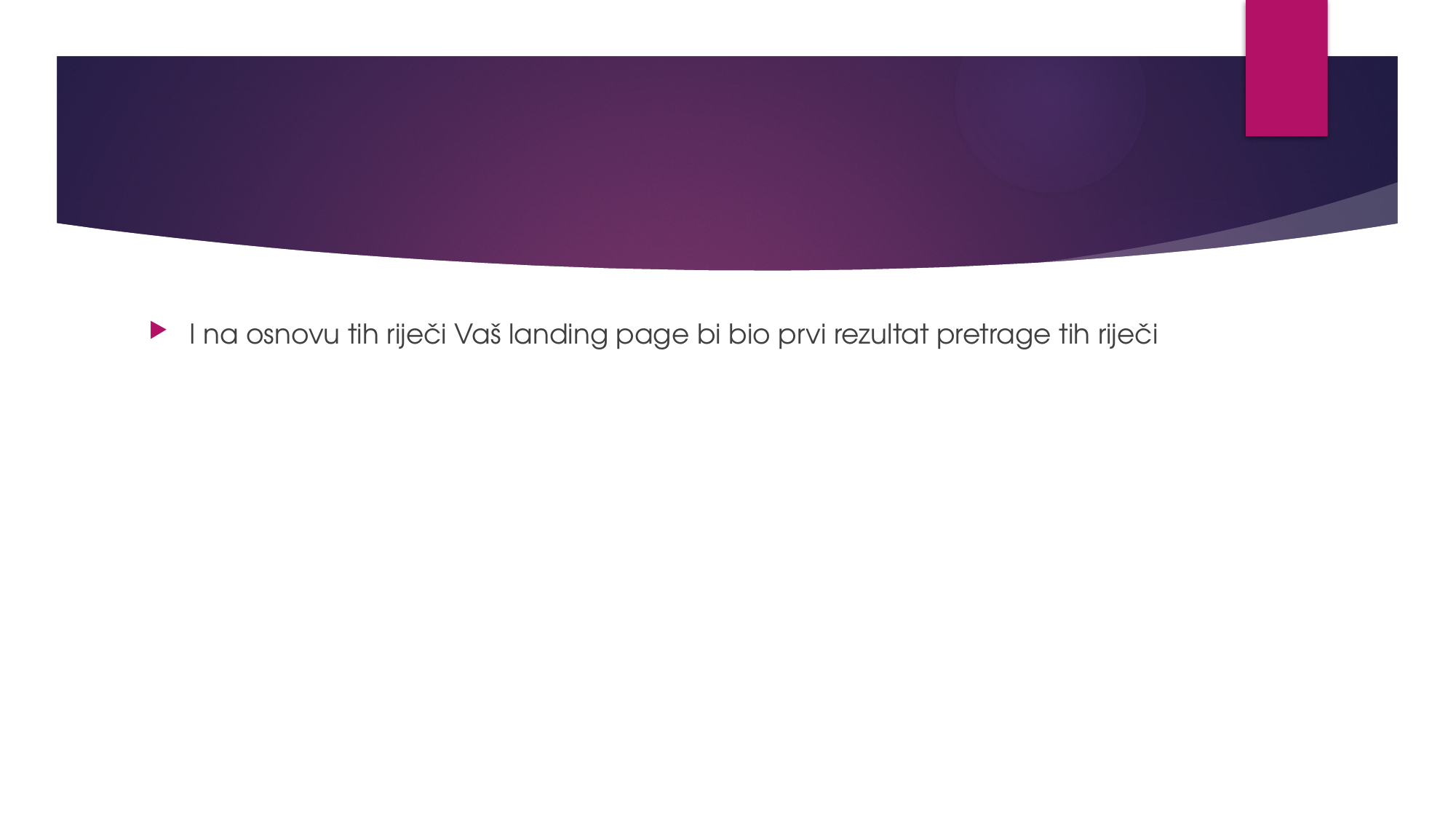

#
I na osnovu tih riječi Vaš landing page bi bio prvi rezultat pretrage tih riječi